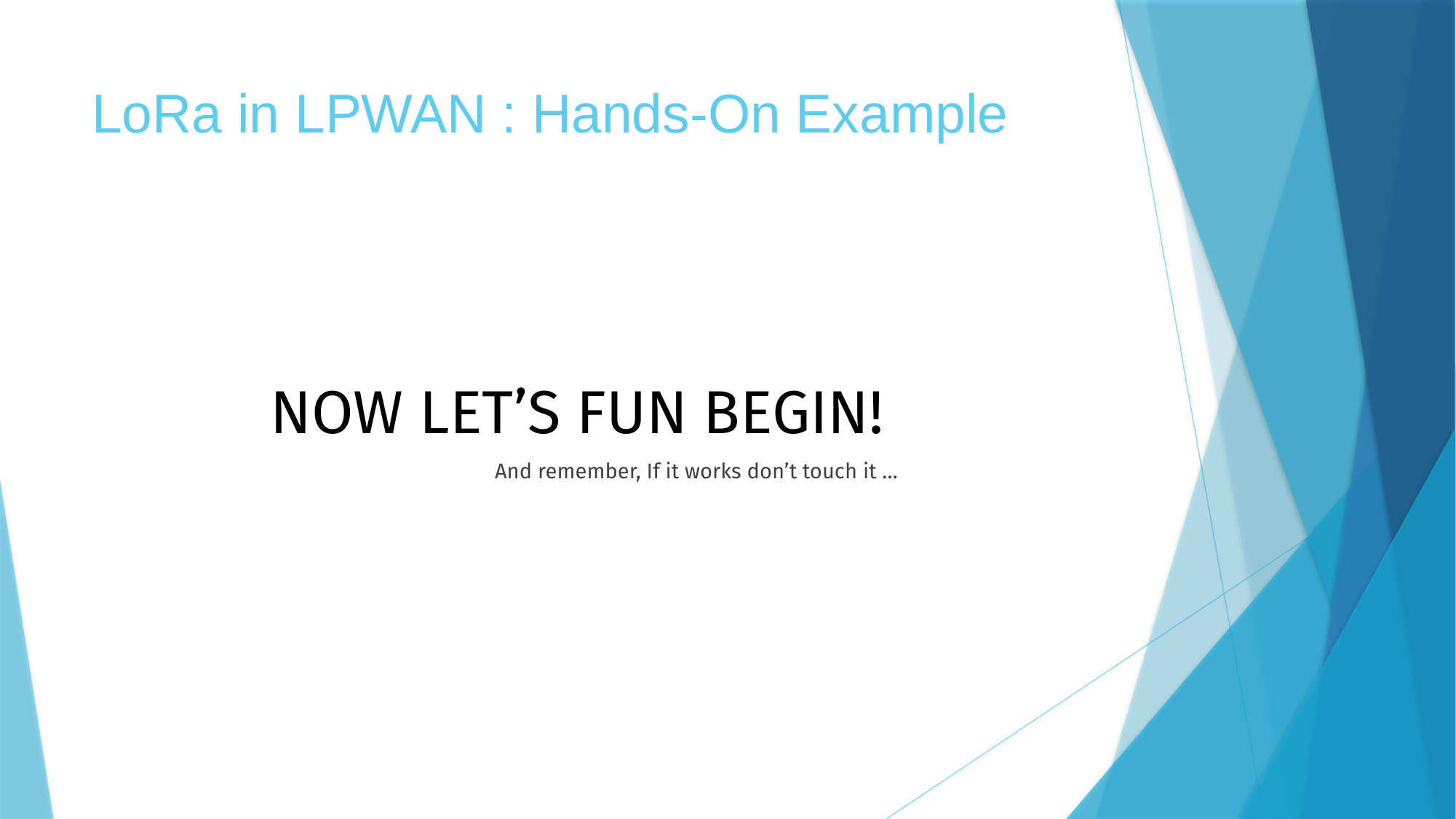

# LoRa in LPWAN : Hands-On Example
NOW LET’S FUN BEGIN!
And remember, If it works don’t touch it …